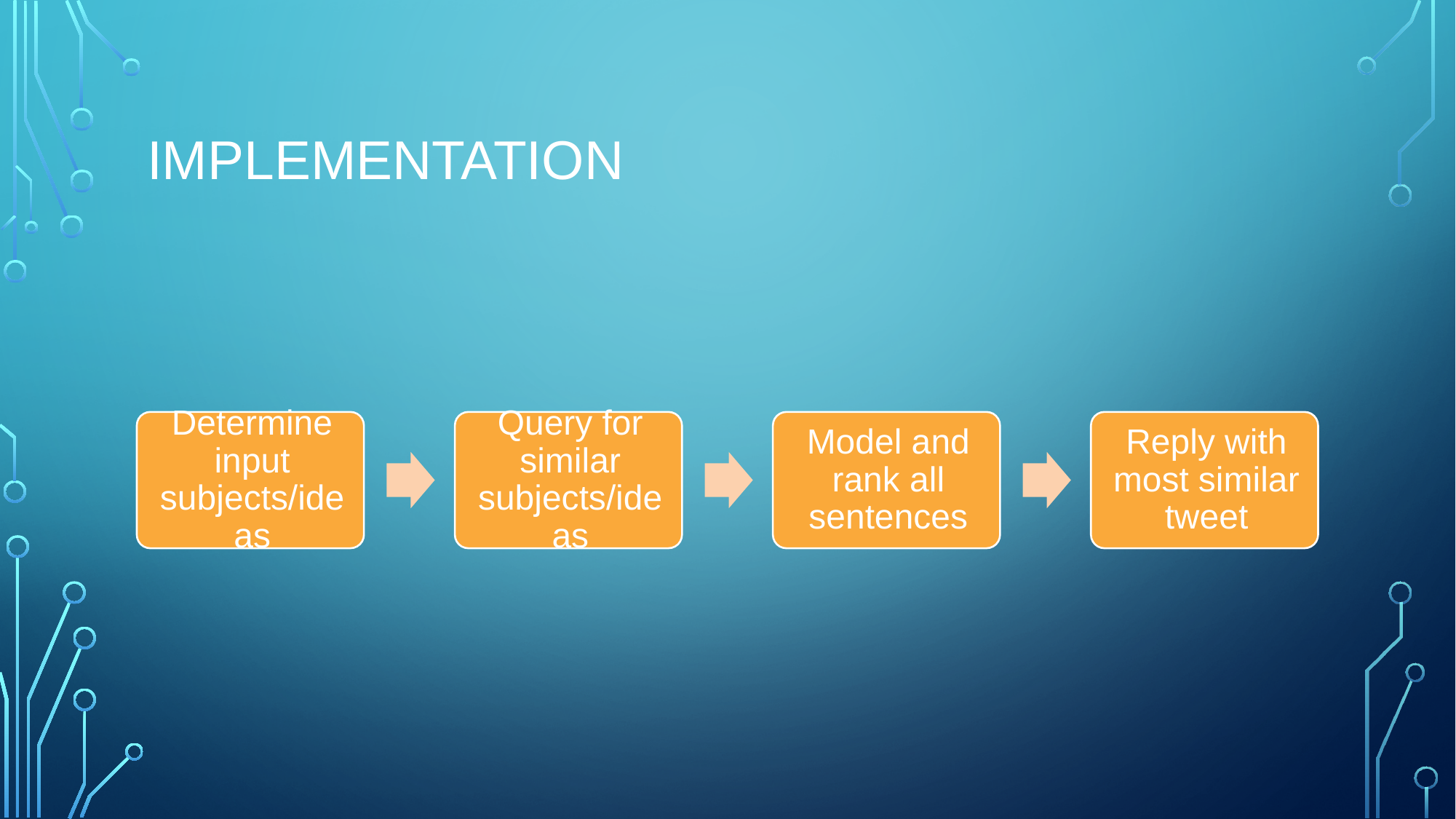

# Implementation
Determine input subjects/ideas

Query for similar subjects/ideas

Model and rank all sentences

Reply with most similar tweet